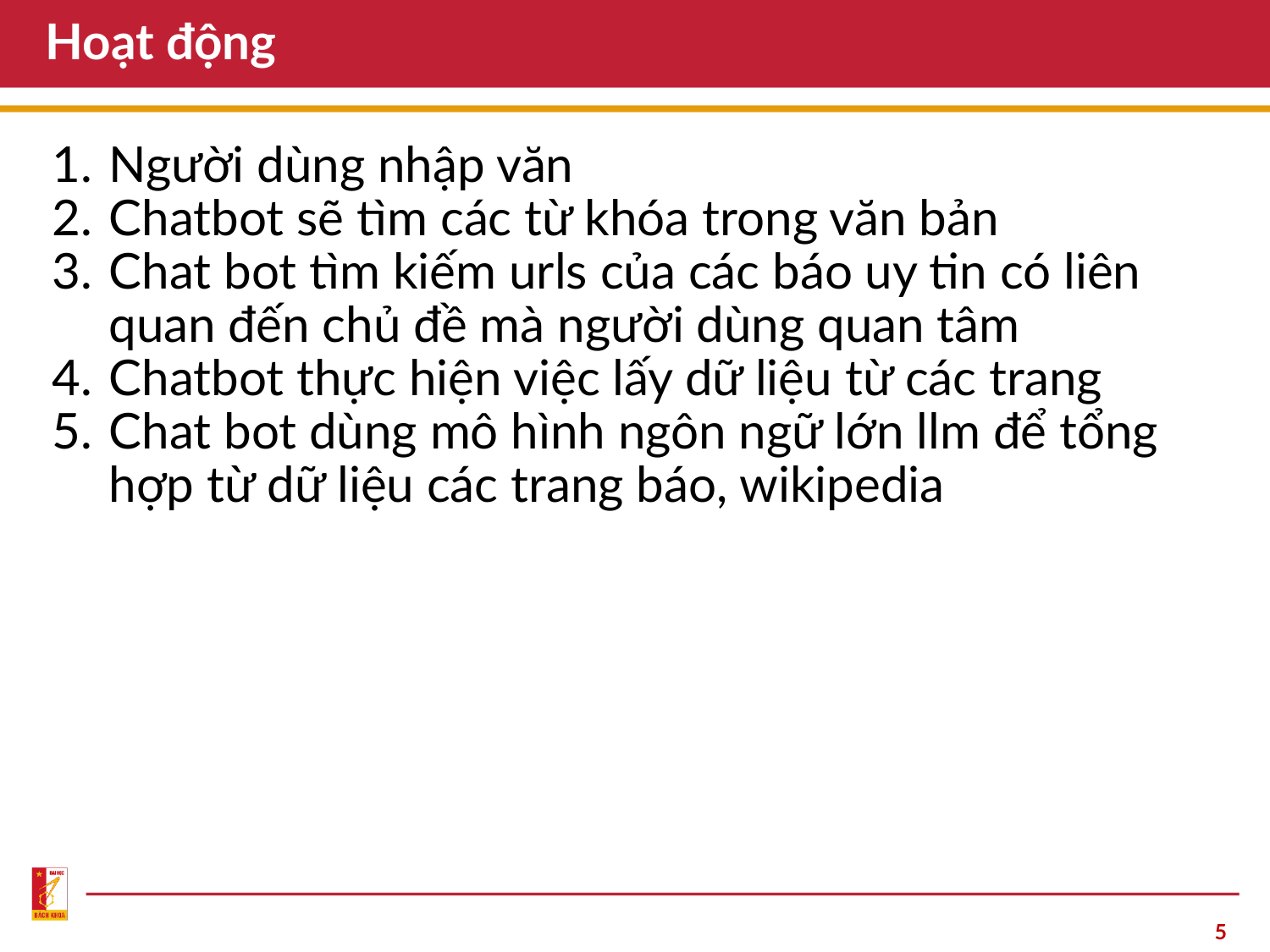

# Hoạt động
Người dùng nhập văn
Chatbot sẽ tìm các từ khóa trong văn bản
Chat bot tìm kiếm urls của các báo uy tin có liên quan đến chủ đề mà người dùng quan tâm
Chatbot thực hiện việc lấy dữ liệu từ các trang
Chat bot dùng mô hình ngôn ngữ lớn llm để tổng hợp từ dữ liệu các trang báo, wikipedia
5